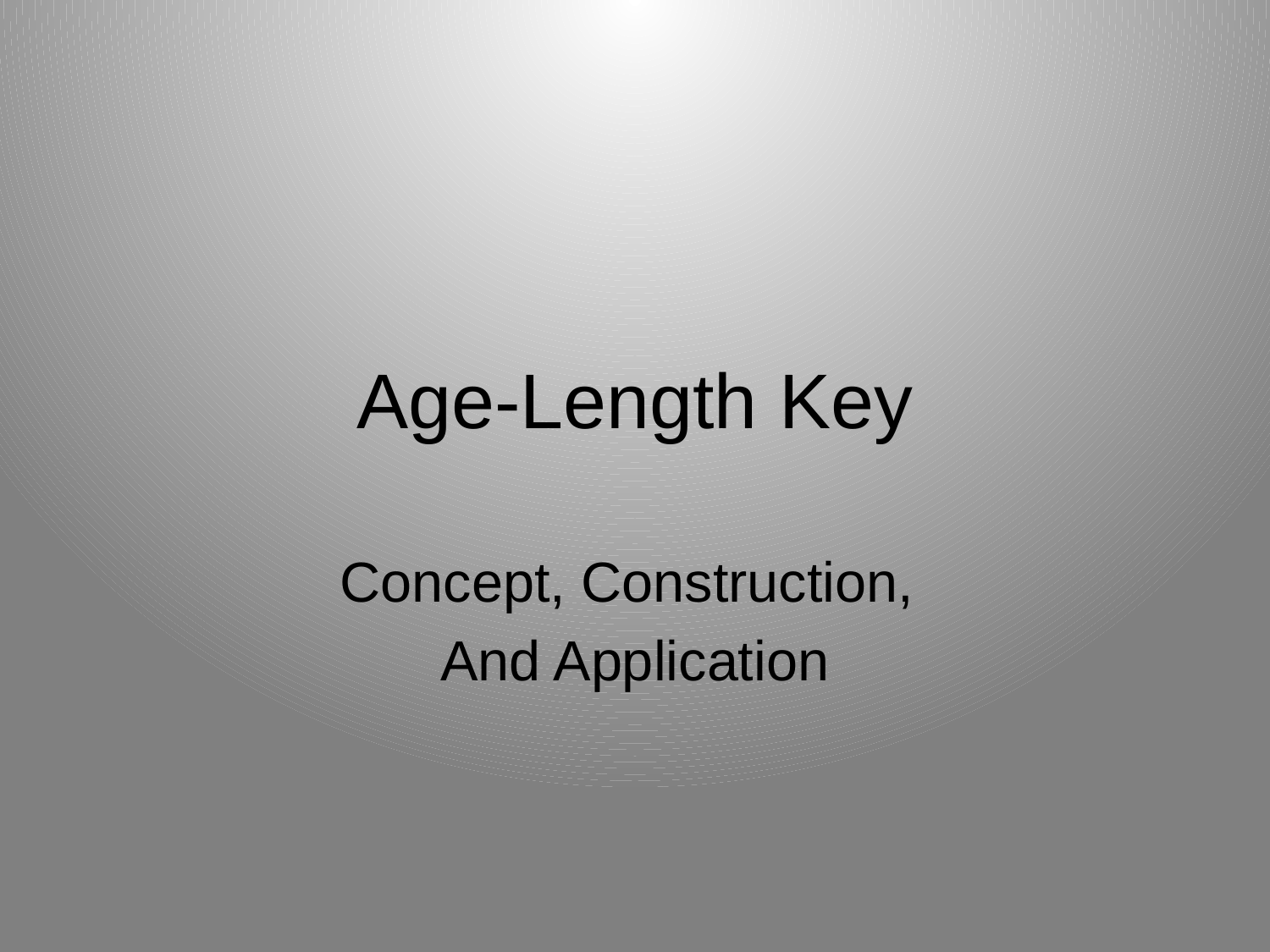

# Age-Length Key
Concept, Construction,
And Application